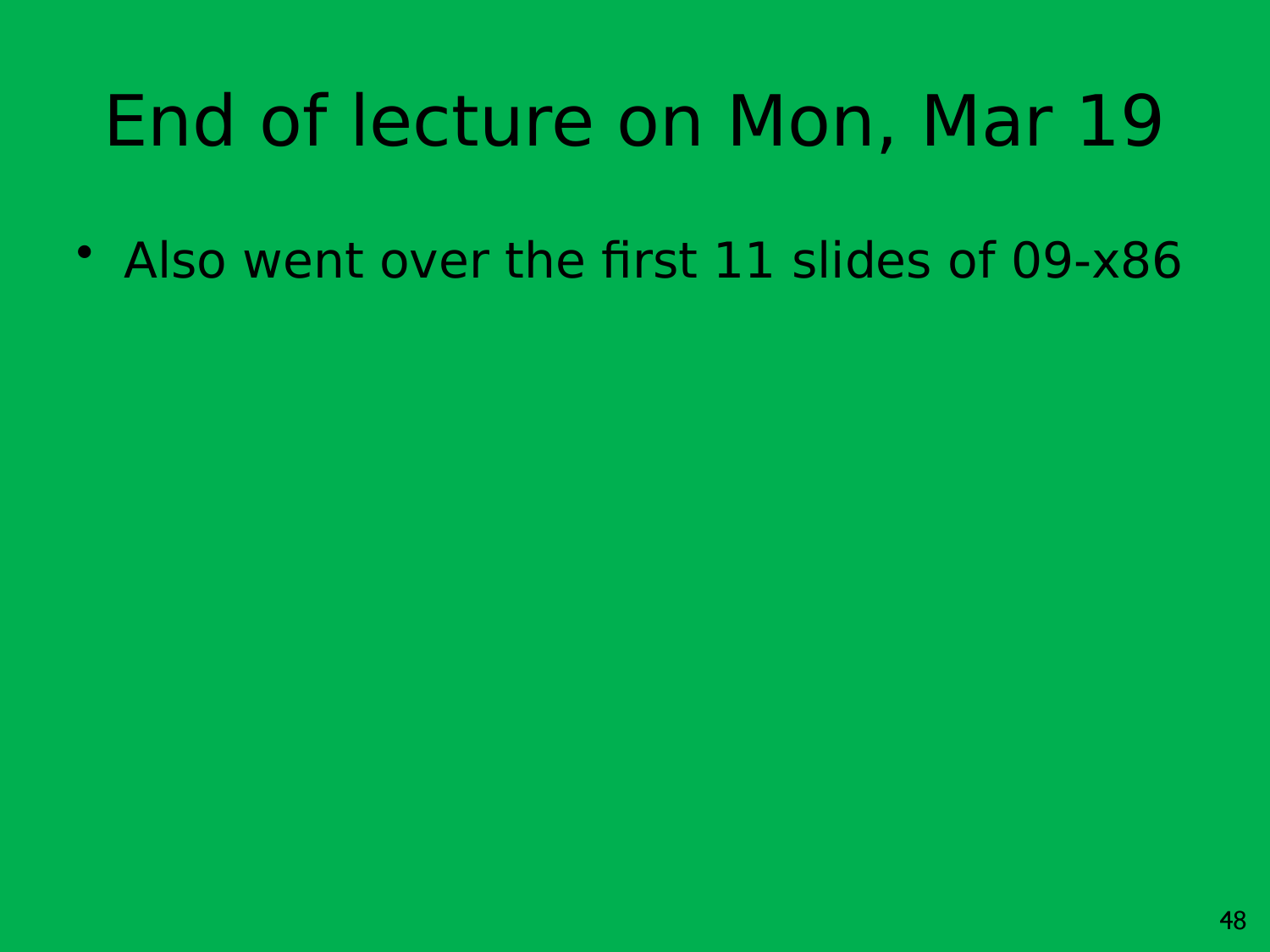

# End of lecture on Mon, Mar 19
Also went over the first 11 slides of 09-x86